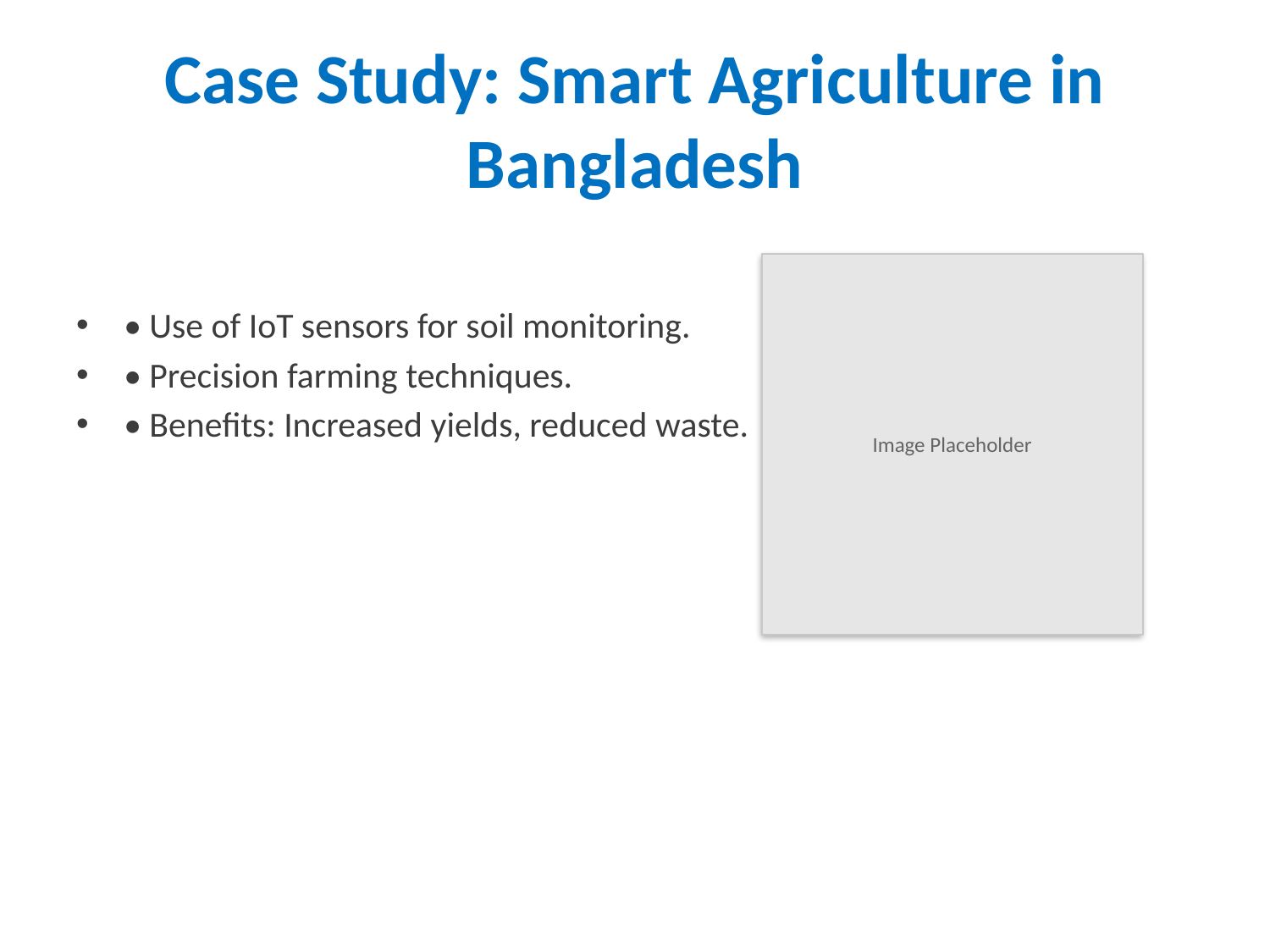

# Case Study: Smart Agriculture in Bangladesh

• Use of IoT sensors for soil monitoring.
• Precision farming techniques.
• Benefits: Increased yields, reduced waste.
Image Placeholder